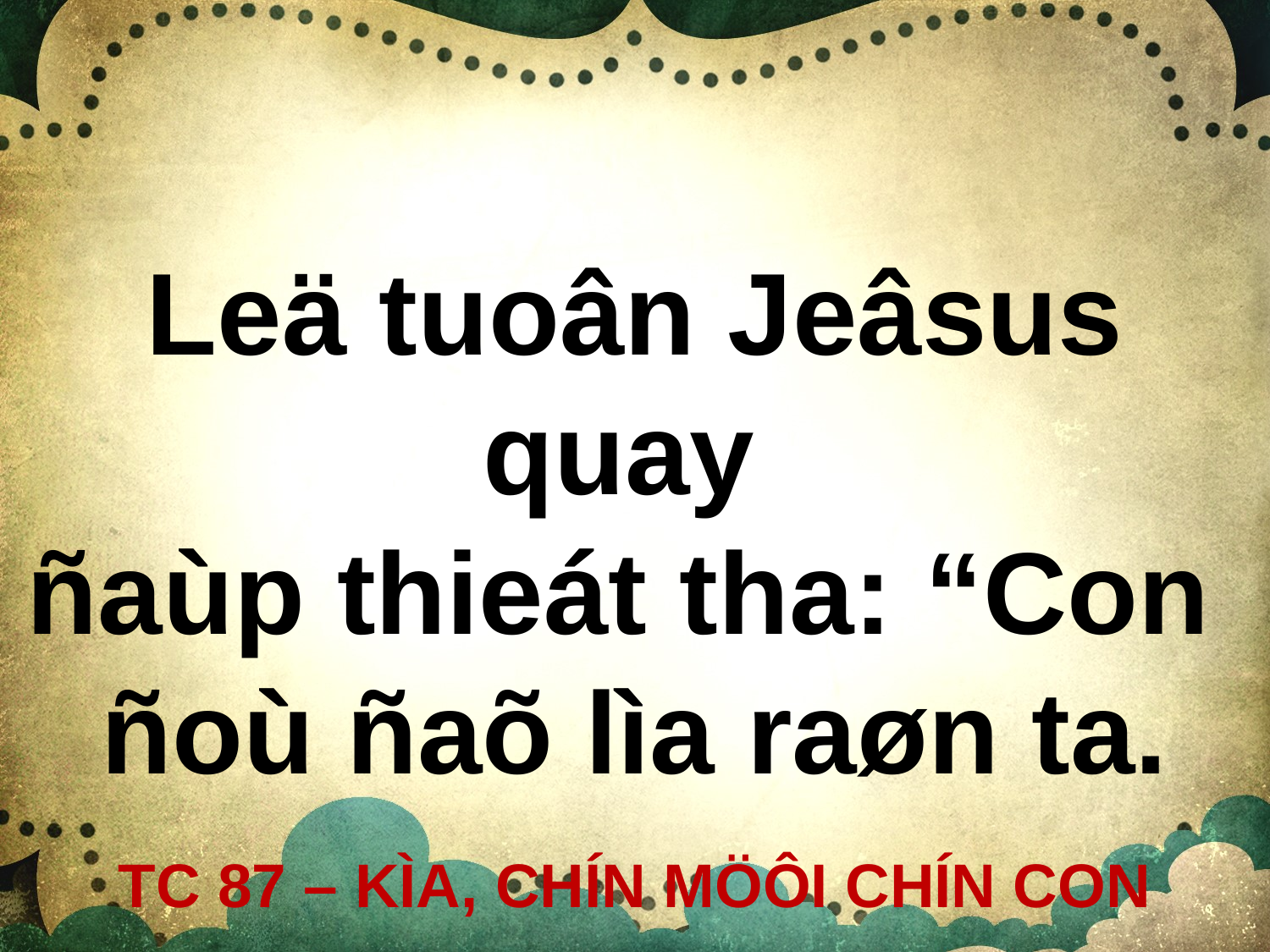

Leä tuoân Jeâsus quay
ñaùp thieát tha: “Con
ñoù ñaõ lìa raøn ta.
TC 87 – KÌA, CHÍN MÖÔI CHÍN CON